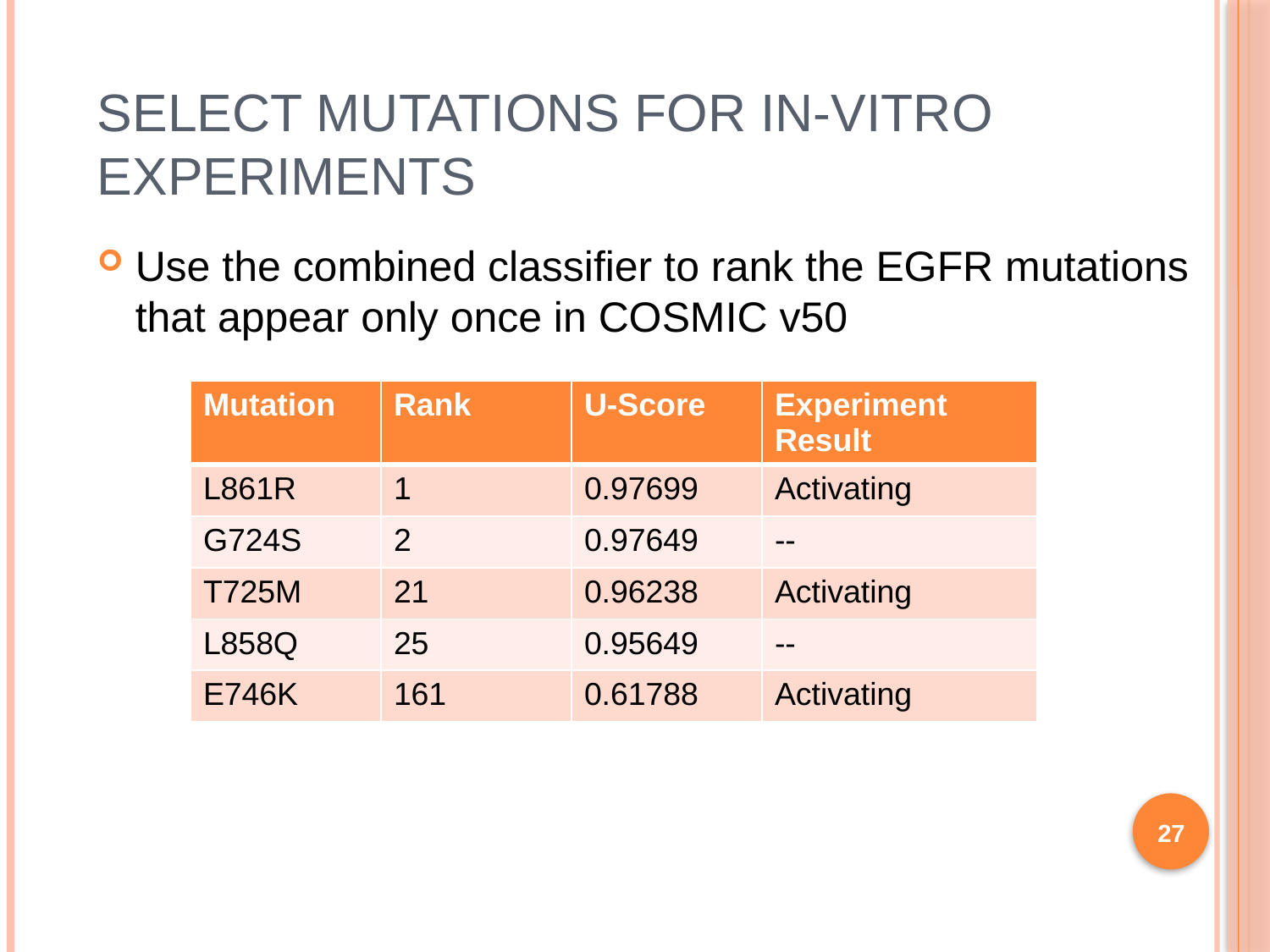

# Select Mutations for In-Vitro Experiments
Use the combined classifier to rank the EGFR mutations that appear only once in COSMIC v50

| Mutation | Rank | U-Score | Experiment Result |
| --- | --- | --- | --- |
| L861R | 1 | 0.97699 | Activating |
| G724S | 2 | 0.97649 | -- |
| T725M | 21 | 0.96238 | Activating |
| L858Q | 25 | 0.95649 | -- |
| E746K | 161 | 0.61788 | Activating |
27